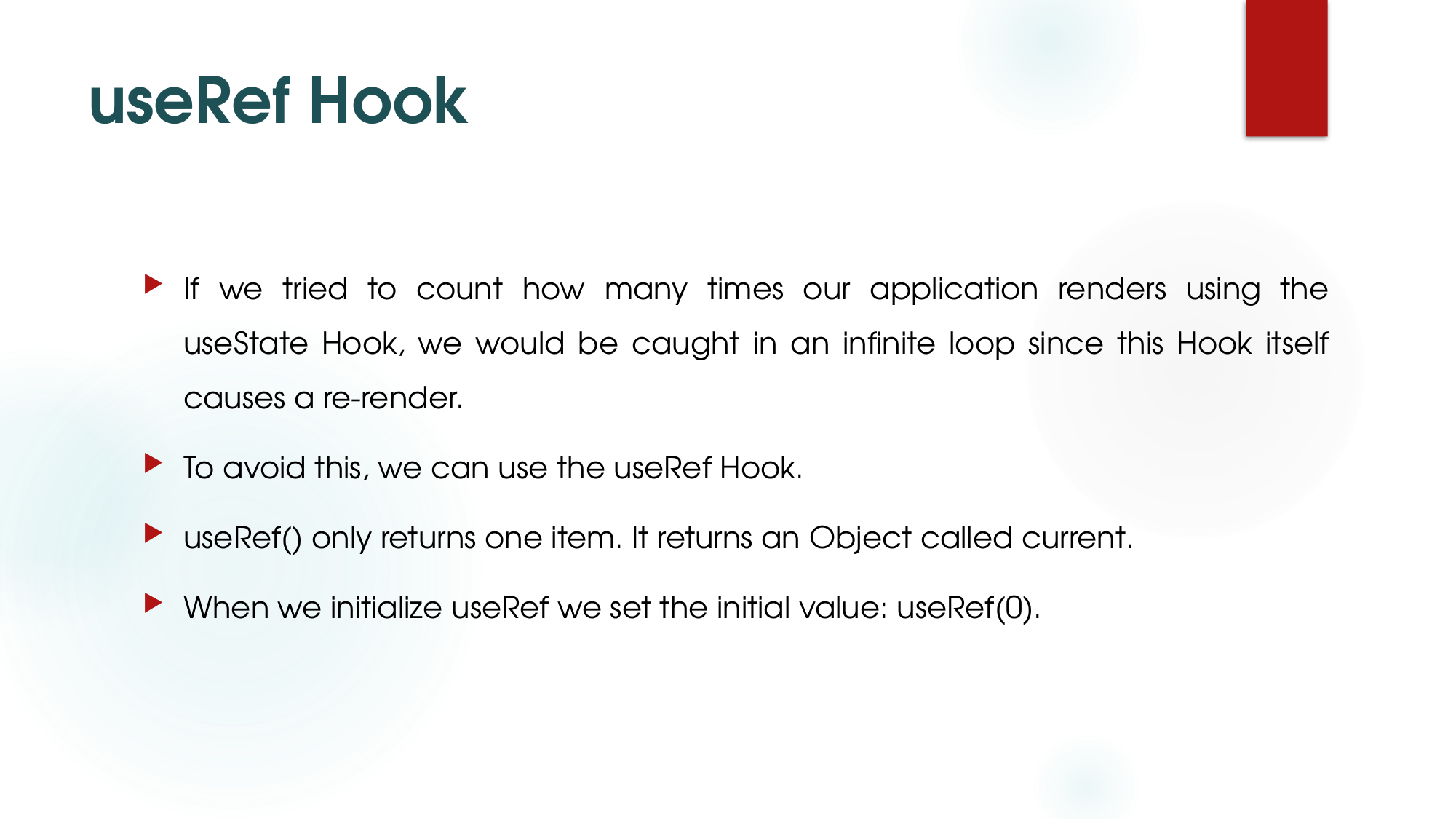

# useRef Hook
If we tried to count how many times our application renders using the useState Hook, we would be caught in an infinite loop since this Hook itself causes a re-render.
To avoid this, we can use the useRef Hook.
useRef() only returns one item. It returns an Object called current.
When we initialize useRef we set the initial value: useRef(0).